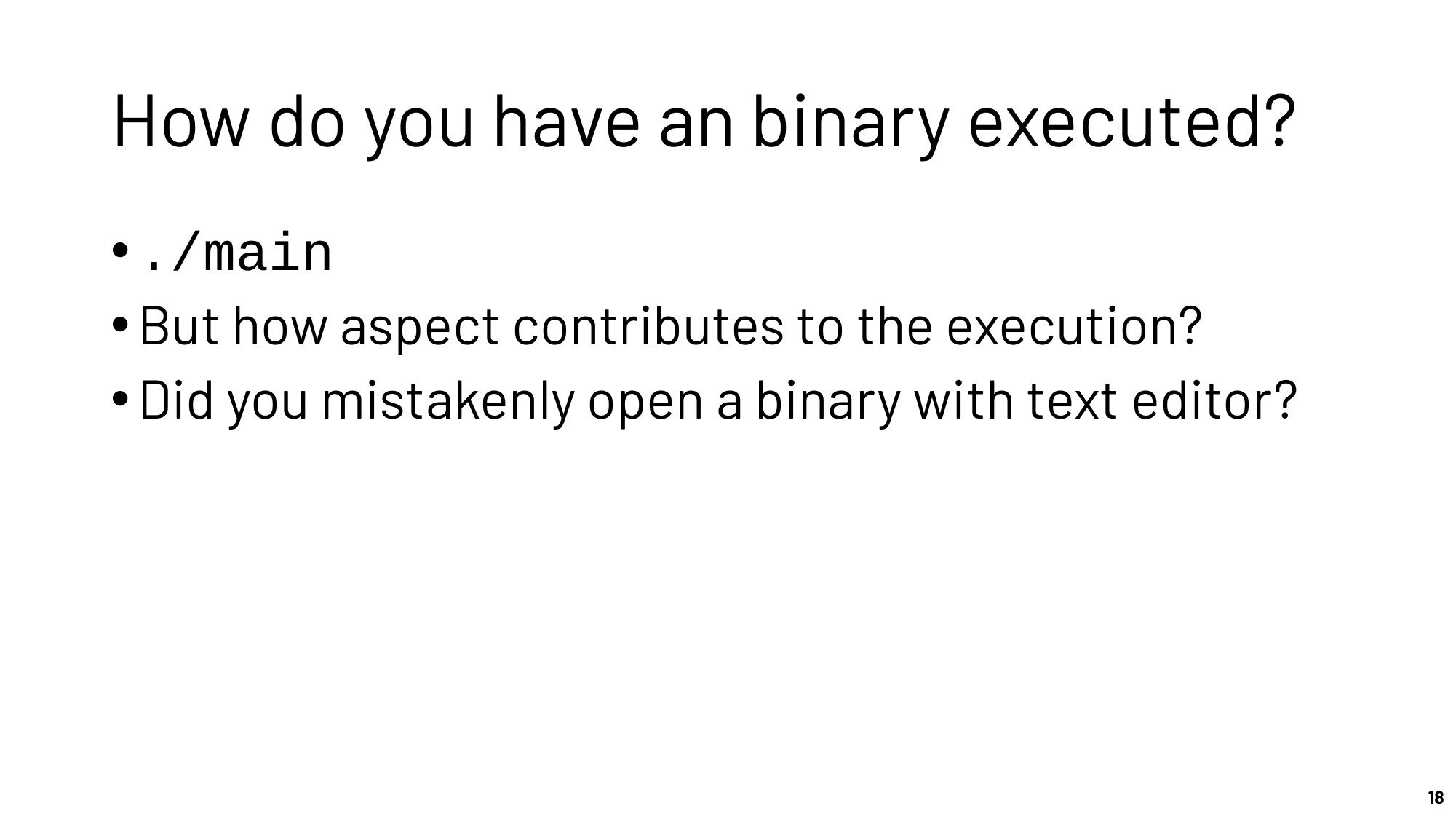

# How do you have an binary executed?
./main
But how aspect contributes to the execution?
Did you mistakenly open a binary with text editor?
18